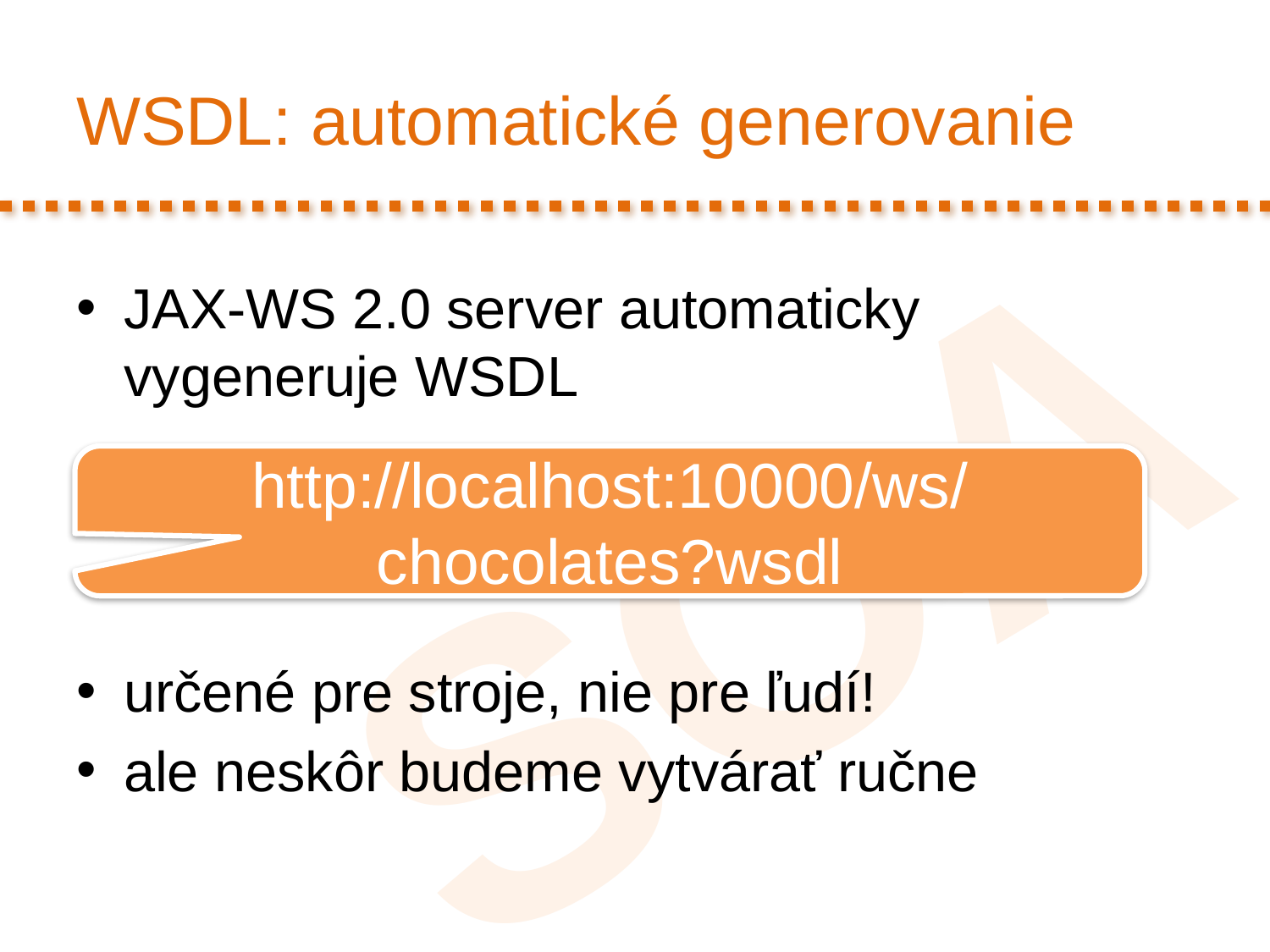

# WSDL: automatické generovanie
JAX-WS 2.0 server automaticky vygeneruje WSDL

určené pre stroje, nie pre ľudí!
ale neskôr budeme vytvárať ručne
http://localhost:10000/ws/chocolates?wsdl